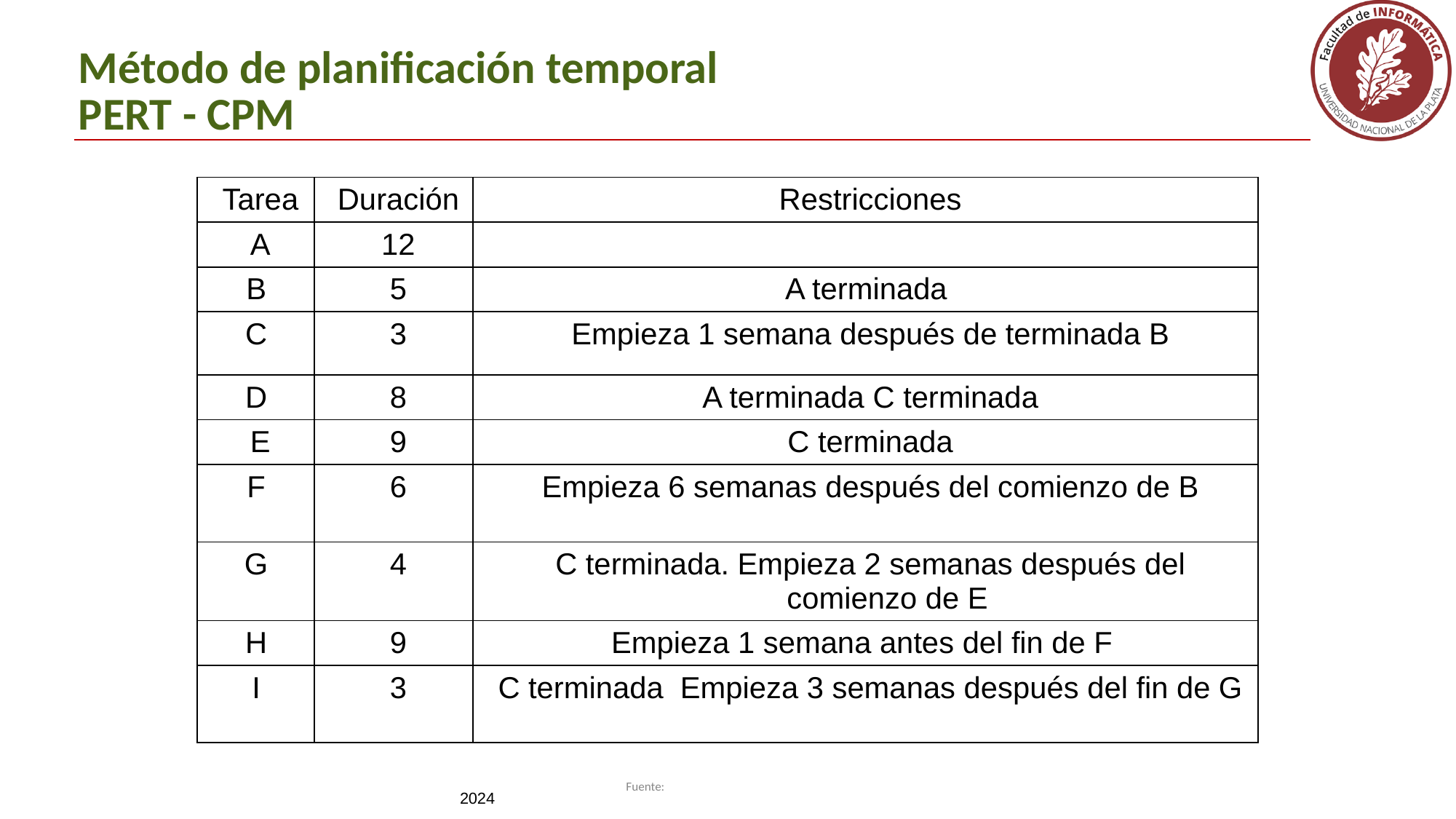

# Método de planificación temporal PERT - CPM
| Tarea | Duración | Restricciones |
| --- | --- | --- |
| A | 12 |  |
| B | 5 | A terminada |
| C | 3 | Empieza 1 semana después de terminada B |
| D | 8 | A terminada C terminada |
| E | 9 | C terminada |
| F | 6 | Empieza 6 semanas después del comienzo de B |
| G | 4 | C terminada. Empieza 2 semanas después del comienzo de E |
| H | 9 | Empieza 1 semana antes del fin de F |
| I | 3 | C terminada Empieza 3 semanas después del fin de G |